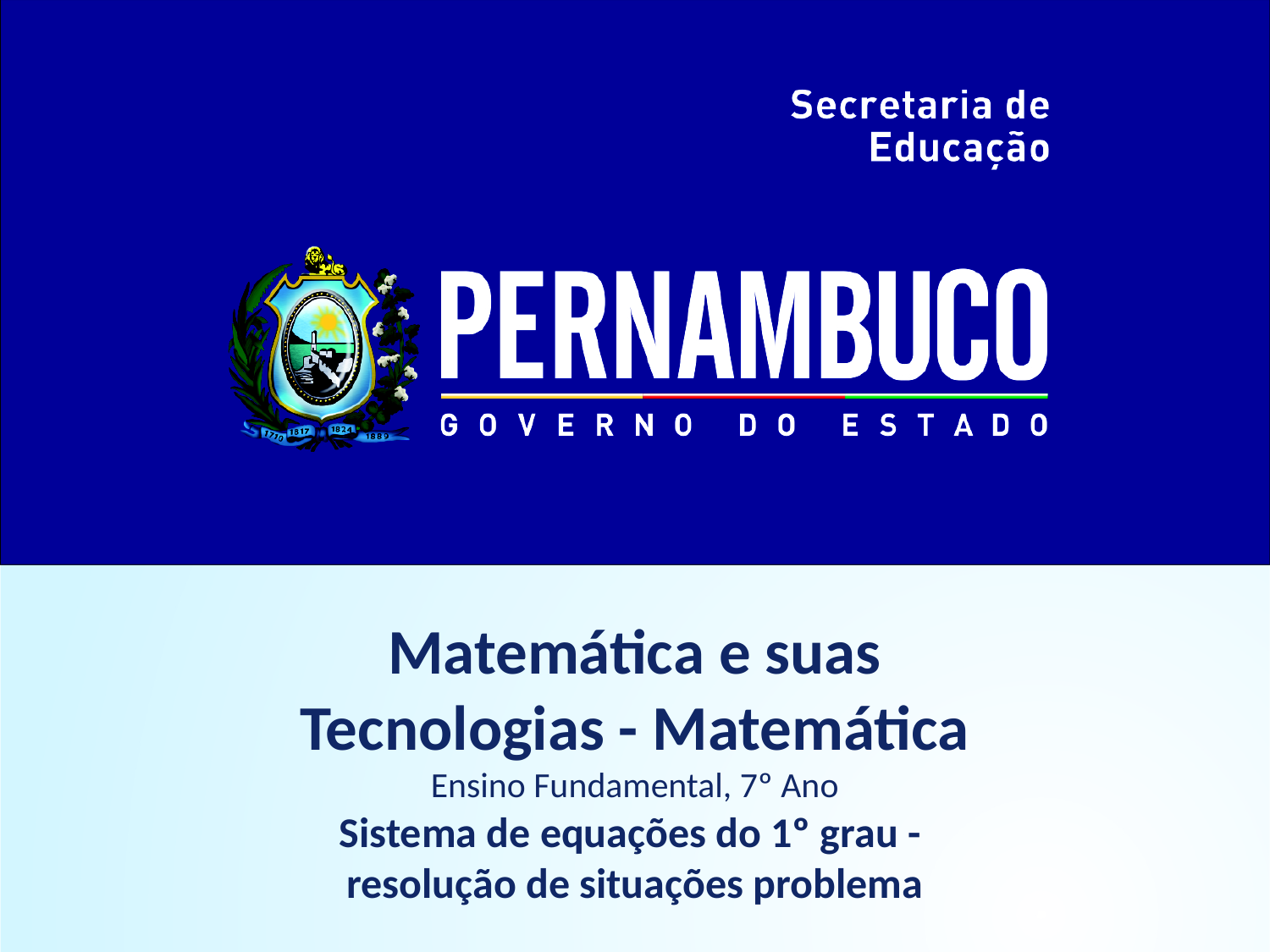

Matemática e suas
Tecnologias - Matemática
Ensino Fundamental, 7º Ano
Sistema de equações do 1º grau -
resolução de situações problema